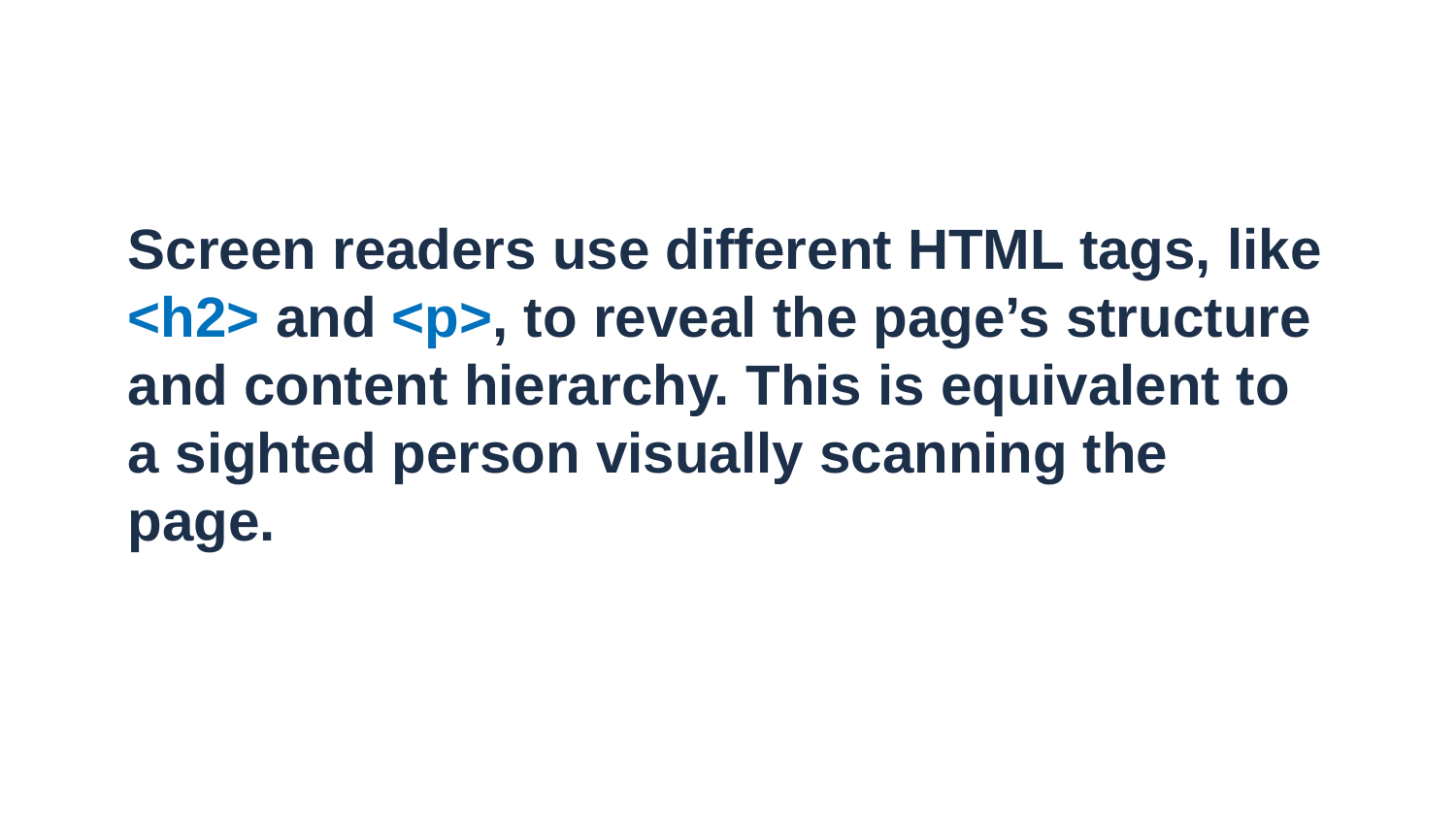

# Screen readers use different HTML tags, like <h2> and <p>, to reveal the page’s structure and content hierarchy. This is equivalent to a sighted person visually scanning the page.